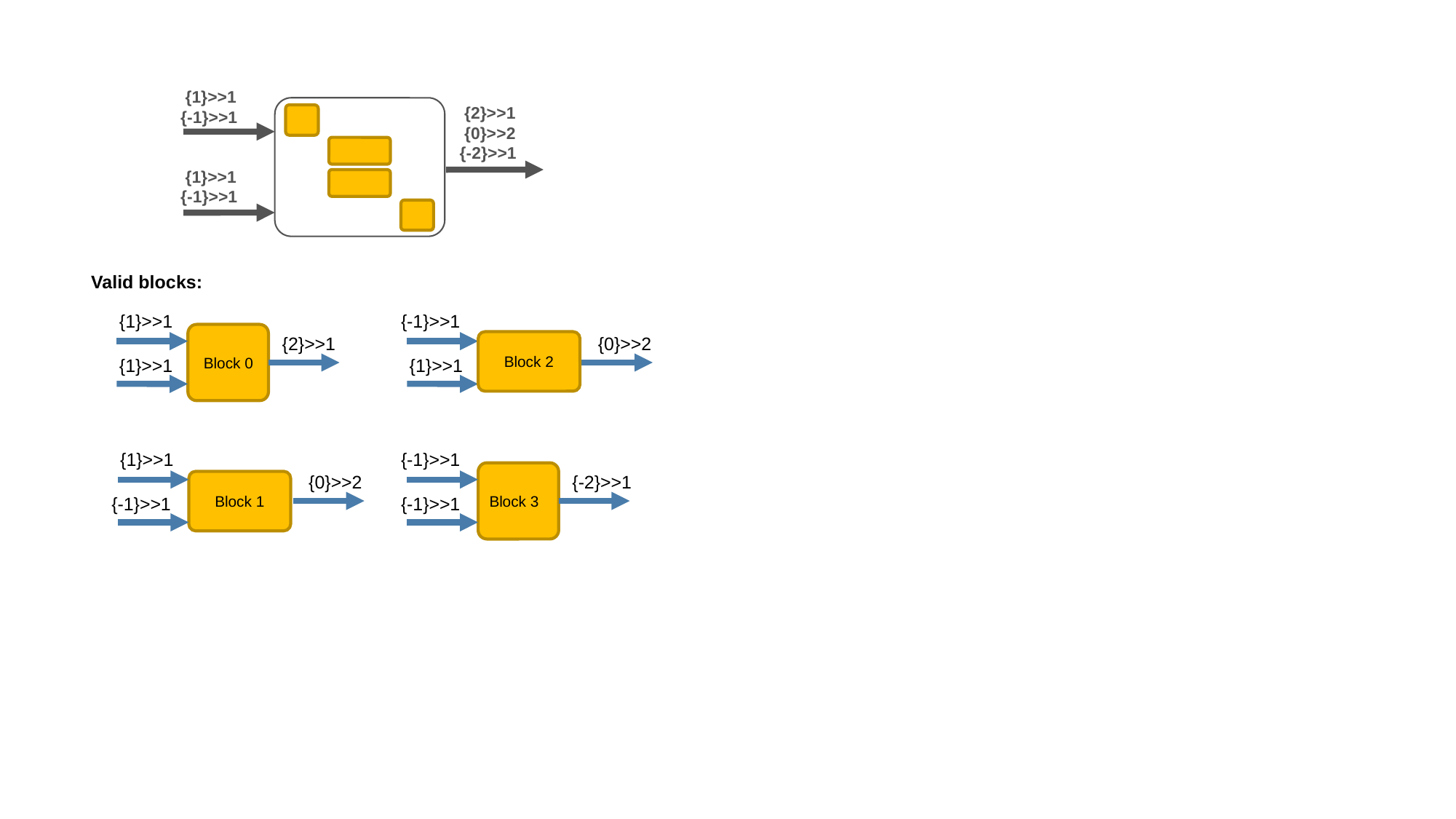

{1}>>1
  {-1}>>1

 {2}>>1
 {0}>>2
{-2}>>1

   {1}>>1
  {-1}>>1

Valid blocks:
{1}>>1
{-1}>>1

{2}>>1
{0}>>2

Block 2
Block 0
Block 2
{1}>>1
{1}>>1

{1}>>1
{-1}>>1

{0}>>2
{-2}>>1

Block 1
Block 3
{-1}>>1
{-1}>>1